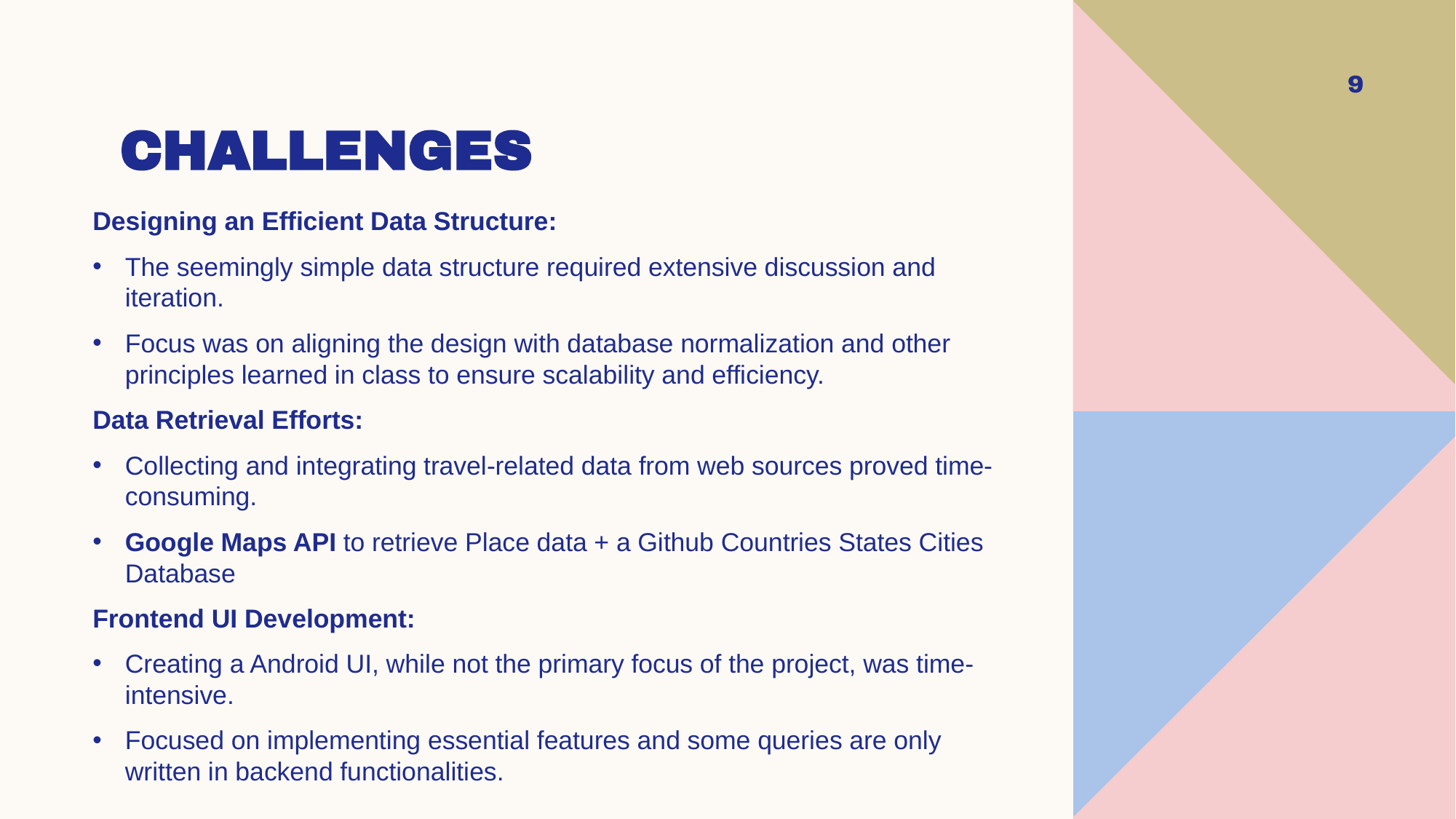

9
# Challenges

Designing an Efficient Data Structure:
The seemingly simple data structure required extensive discussion and iteration.
Focus was on aligning the design with database normalization and other principles learned in class to ensure scalability and efficiency.
Data Retrieval Efforts:
Collecting and integrating travel-related data from web sources proved time-consuming.
Google Maps API to retrieve Place data + a Github Countries States Cities Database
Frontend UI Development:
Creating a Android UI, while not the primary focus of the project, was time-intensive.
Focused on implementing essential features and some queries are only written in backend functionalities.